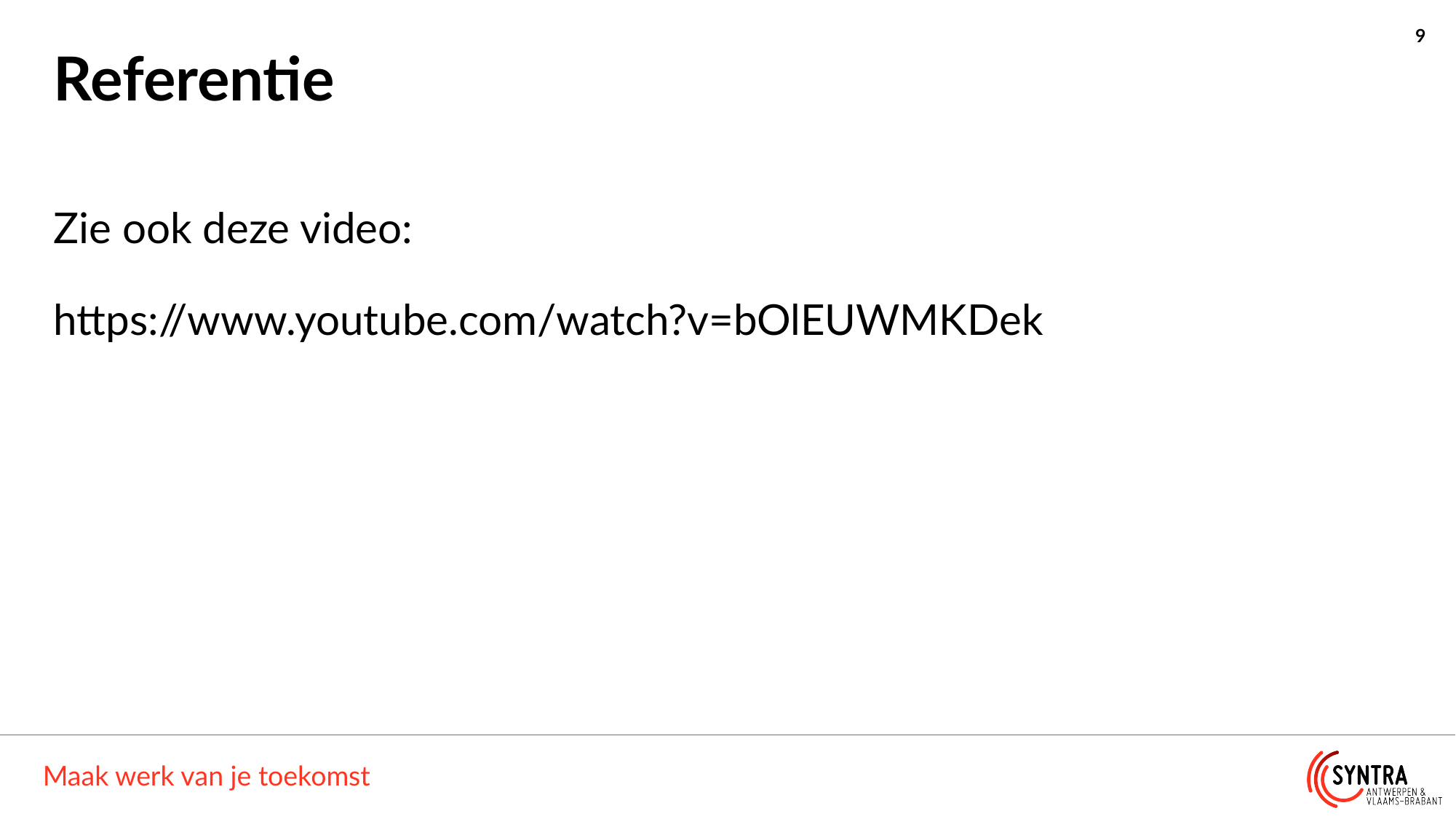

# Referentie
Zie ook deze video:
https://www.youtube.com/watch?v=bOlEUWMKDek